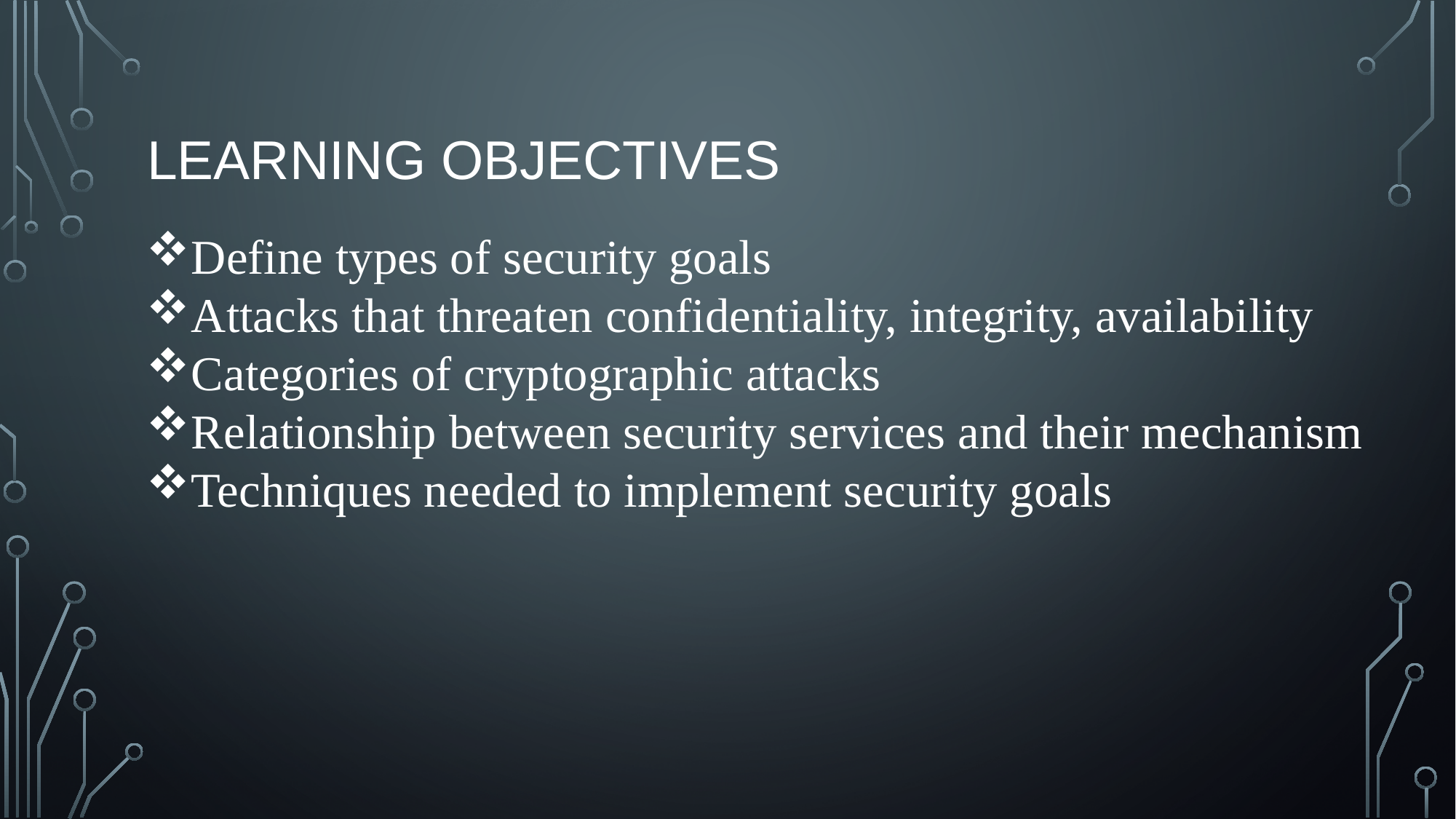

# Learning objectives
Define types of security goals
Attacks that threaten confidentiality, integrity, availability
Categories of cryptographic attacks
Relationship between security services and their mechanism
Techniques needed to implement security goals